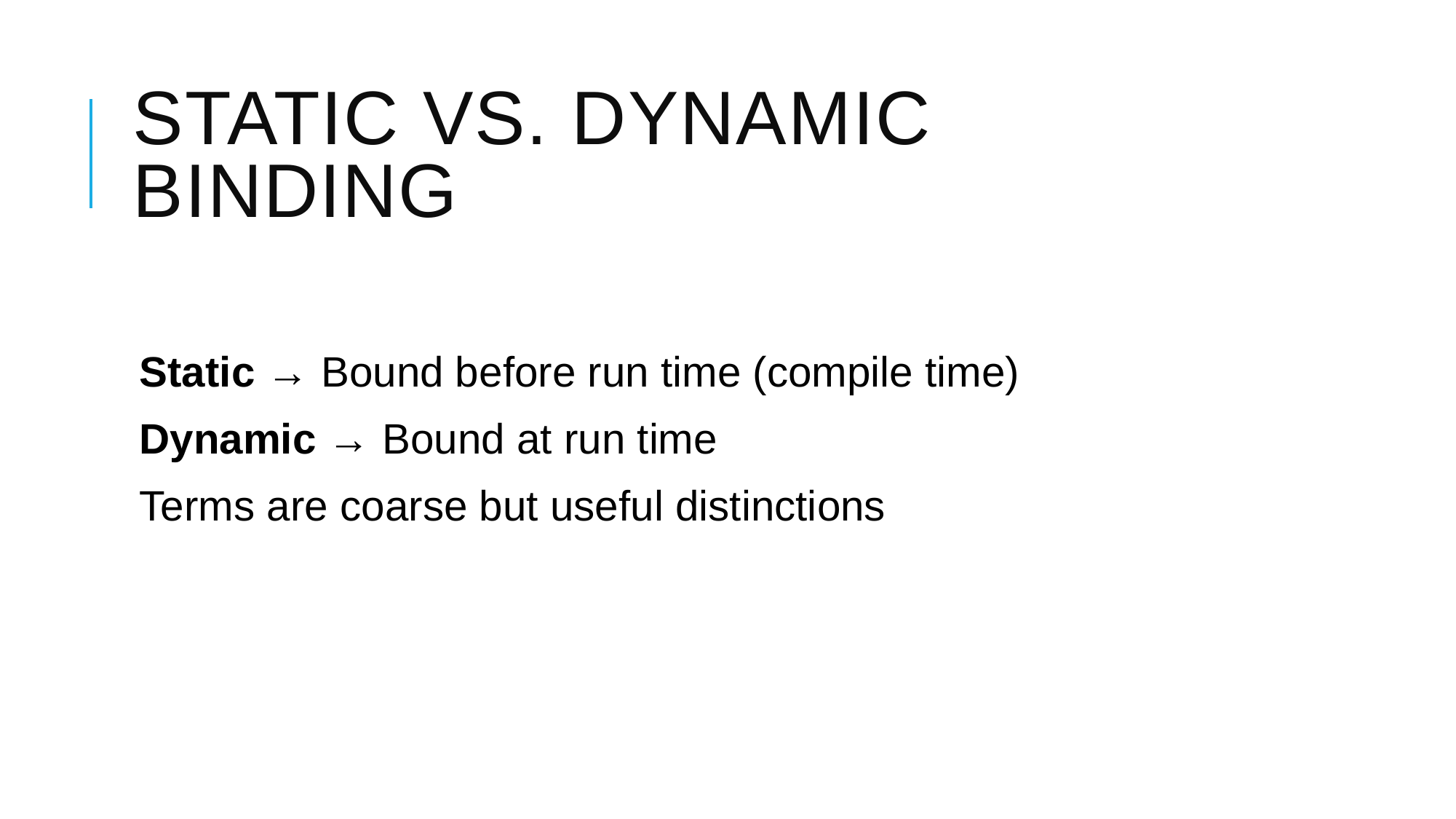

# Static vs. Dynamic Binding

Static → Bound before run time (compile time)
Dynamic → Bound at run time
Terms are coarse but useful distinctions